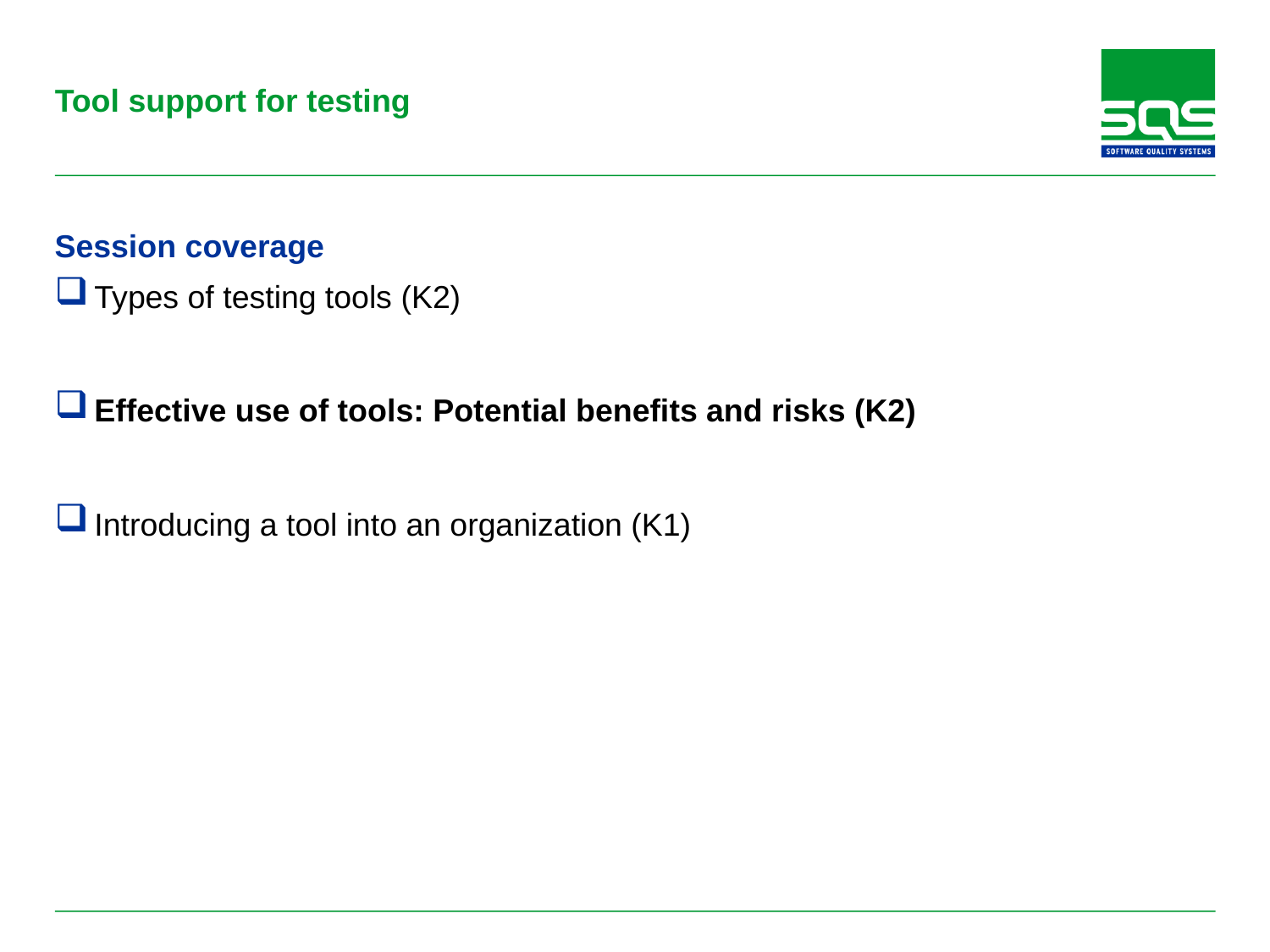

# Tool support for testing
Session coverage
Types of testing tools (K2)

Effective use of tools: Potential benefits and risks (K2)

Introducing a tool into an organization (K1)